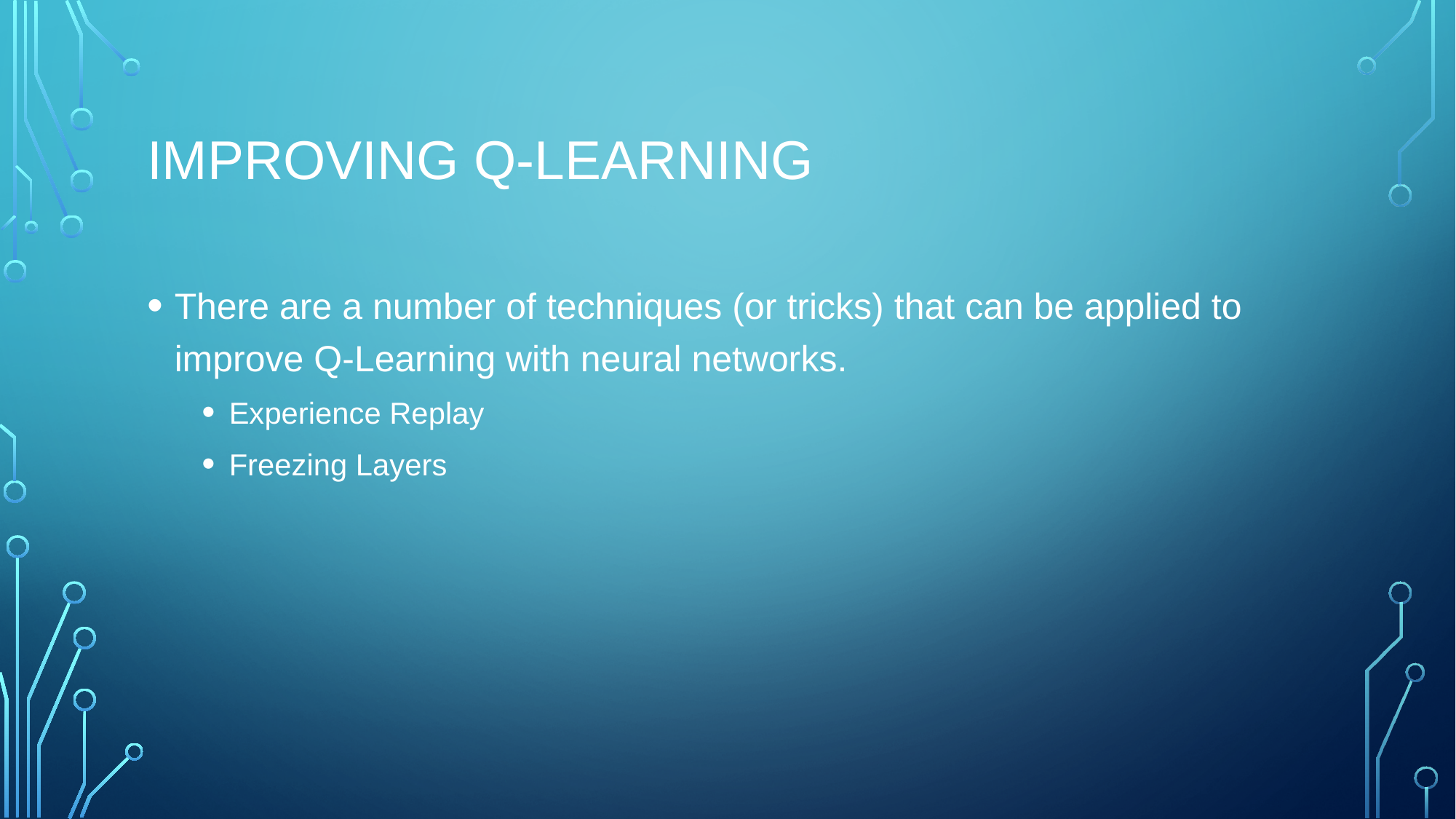

# Improving Q-Learning
There are a number of techniques (or tricks) that can be applied to improve Q-Learning with neural networks.
Experience Replay
Freezing Layers